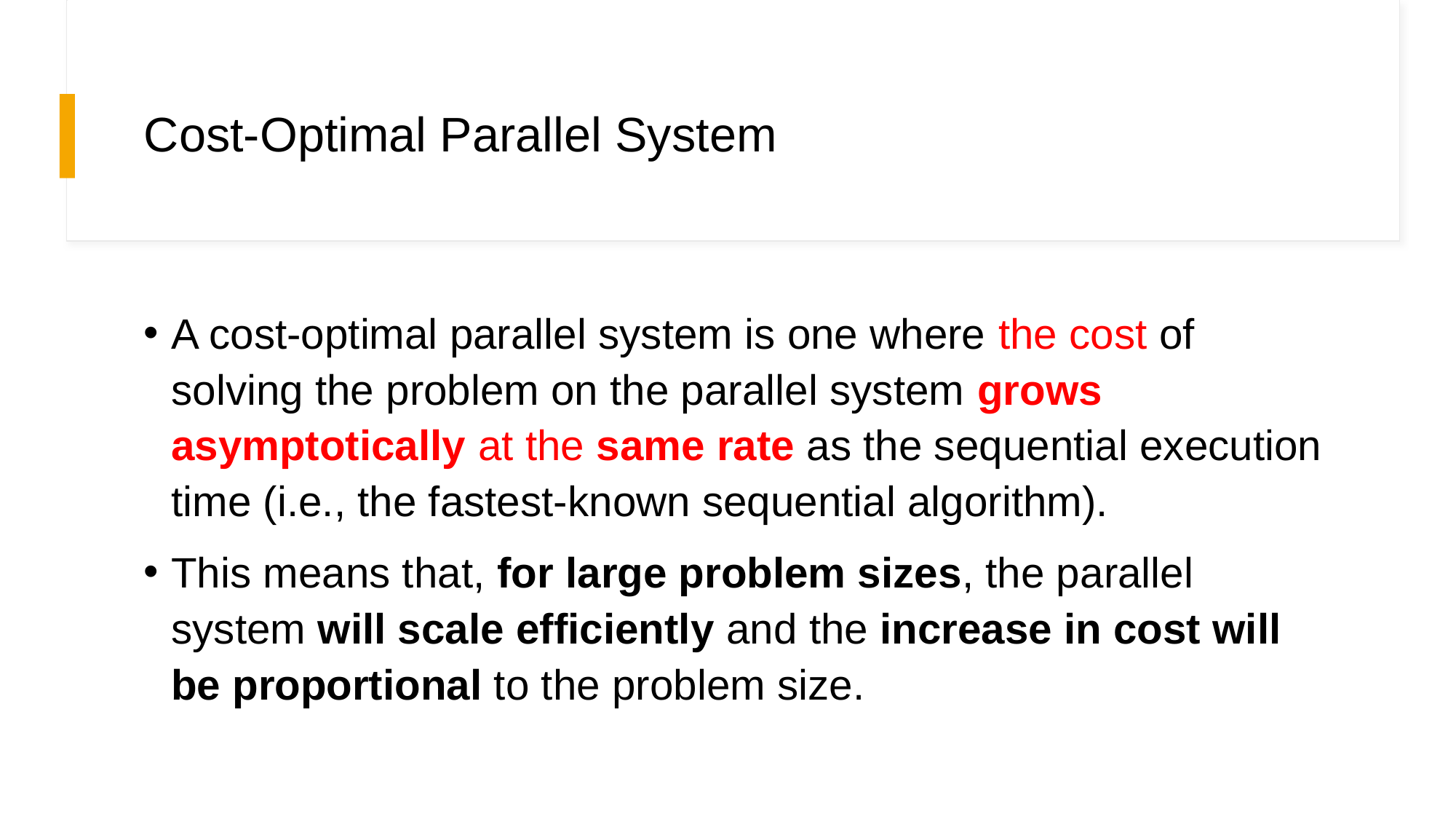

# Cost-Optimal Parallel System
A cost-optimal parallel system is one where the cost of solving the problem on the parallel system grows asymptotically at the same rate as the sequential execution time (i.e., the fastest-known sequential algorithm).
This means that, for large problem sizes, the parallel system will scale efficiently and the increase in cost will be proportional to the problem size.